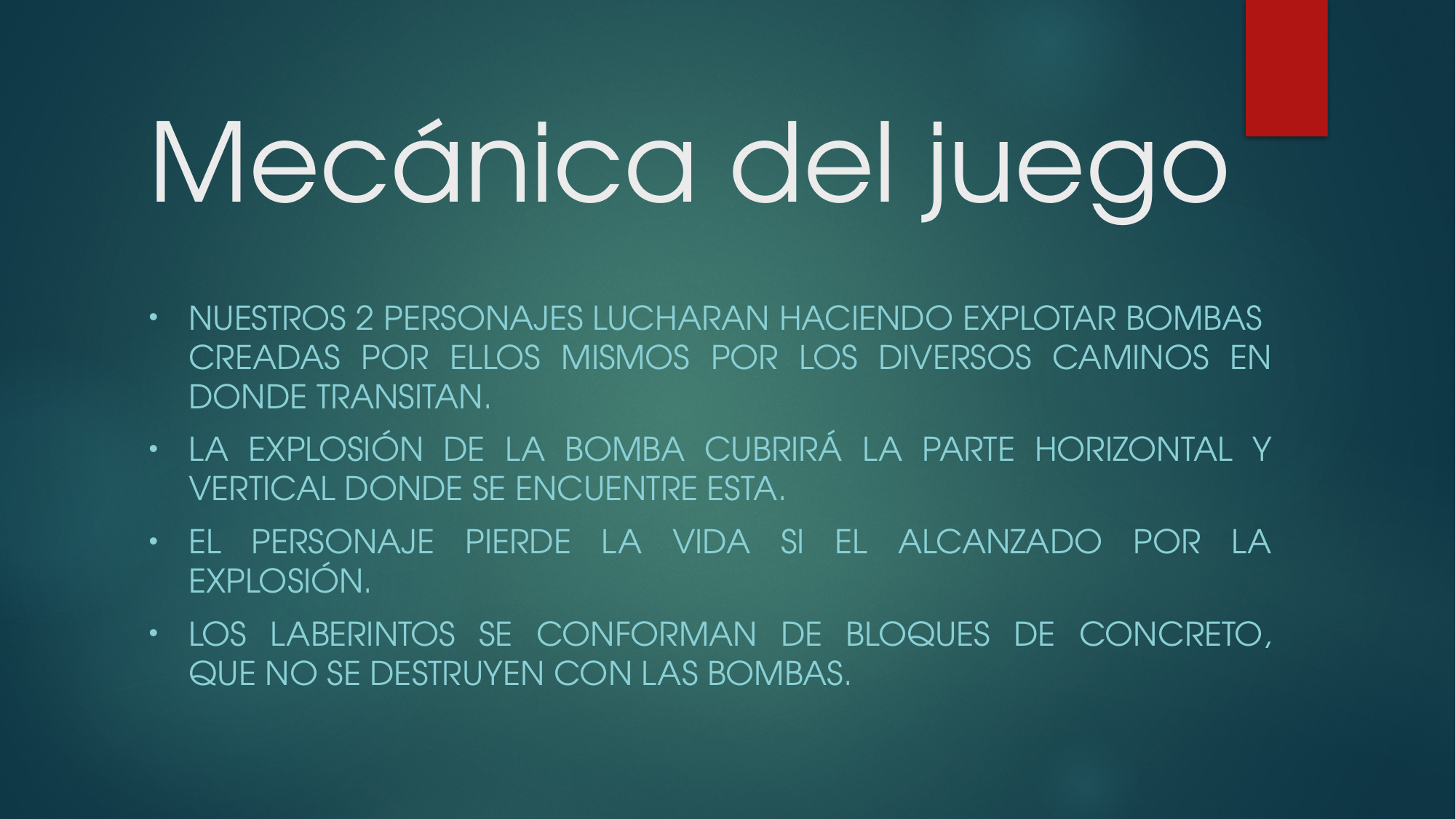

# Mecánica del juego
Nuestros 2 personajes lucharan haciendo explotar bombas  creadas por ellos mismos por los diversos caminos en donde transitan.
La explosión de la bomba cubrirá la parte horizontal y vertical donde se encuentre esta.
El personaje pierde la vida si el alcanzado por la explosión.
Los laberintos se conforman de bloques de concreto, que no se destruyen con las bombas.